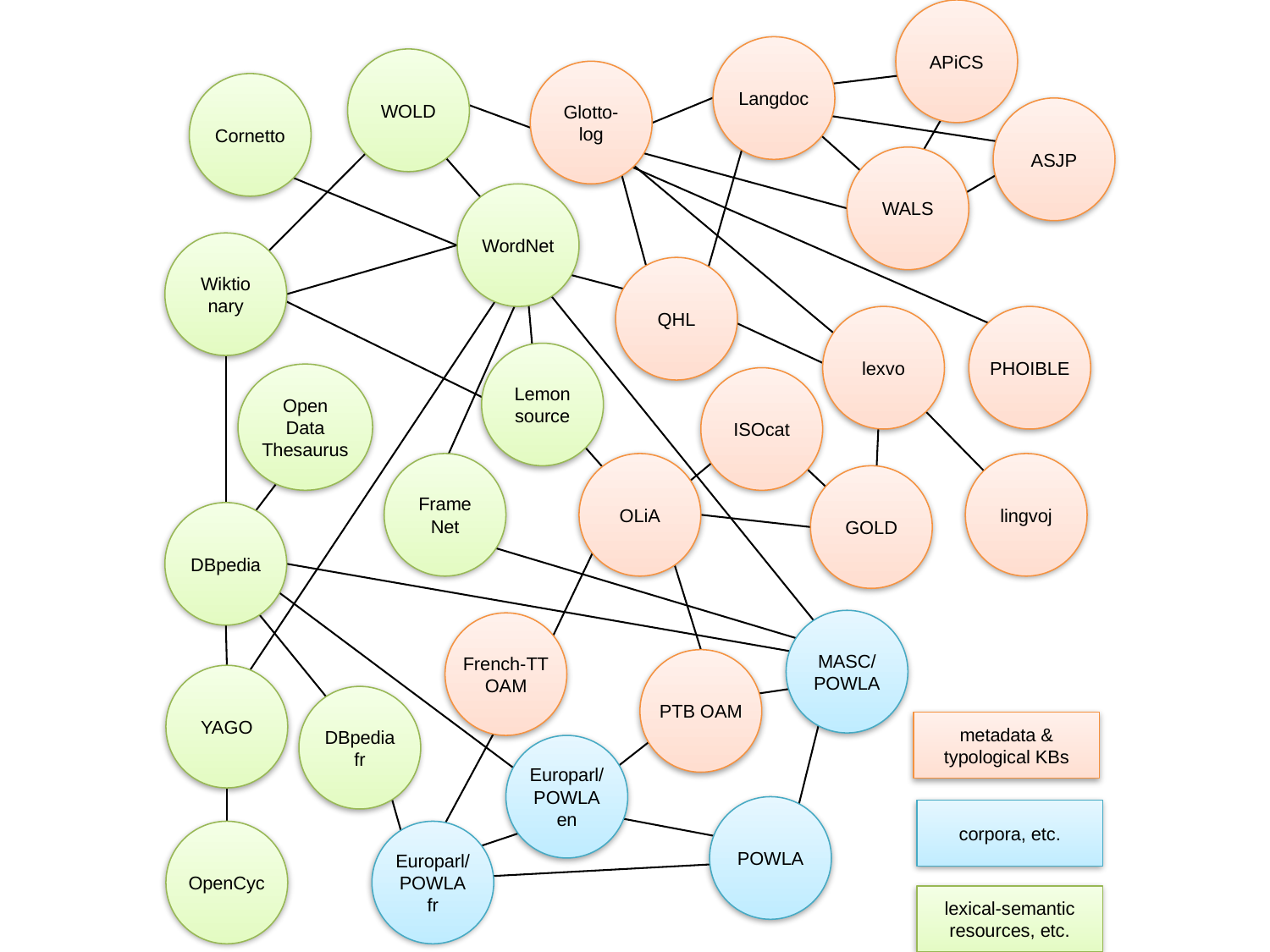

APiCS
Langdoc
WOLD
Glotto-log
Cornetto
ASJP
WALS
WordNet
Wiktio
nary
QHL
lexvo
PHOIBLE
Lemon
source
Open
Data
Thesaurus
ISOcat
Frame
Net
OLiA
lingvoj
GOLD
DBpedia
MASC/
POWLA
French-TT
OAM
PTB OAM
YAGO
DBpedia
fr
metadata & typological KBs
Europarl/POWLA
en
POWLA
corpora, etc.
OpenCyc
Europarl/POWLA
fr
lexical-semantic resources, etc.